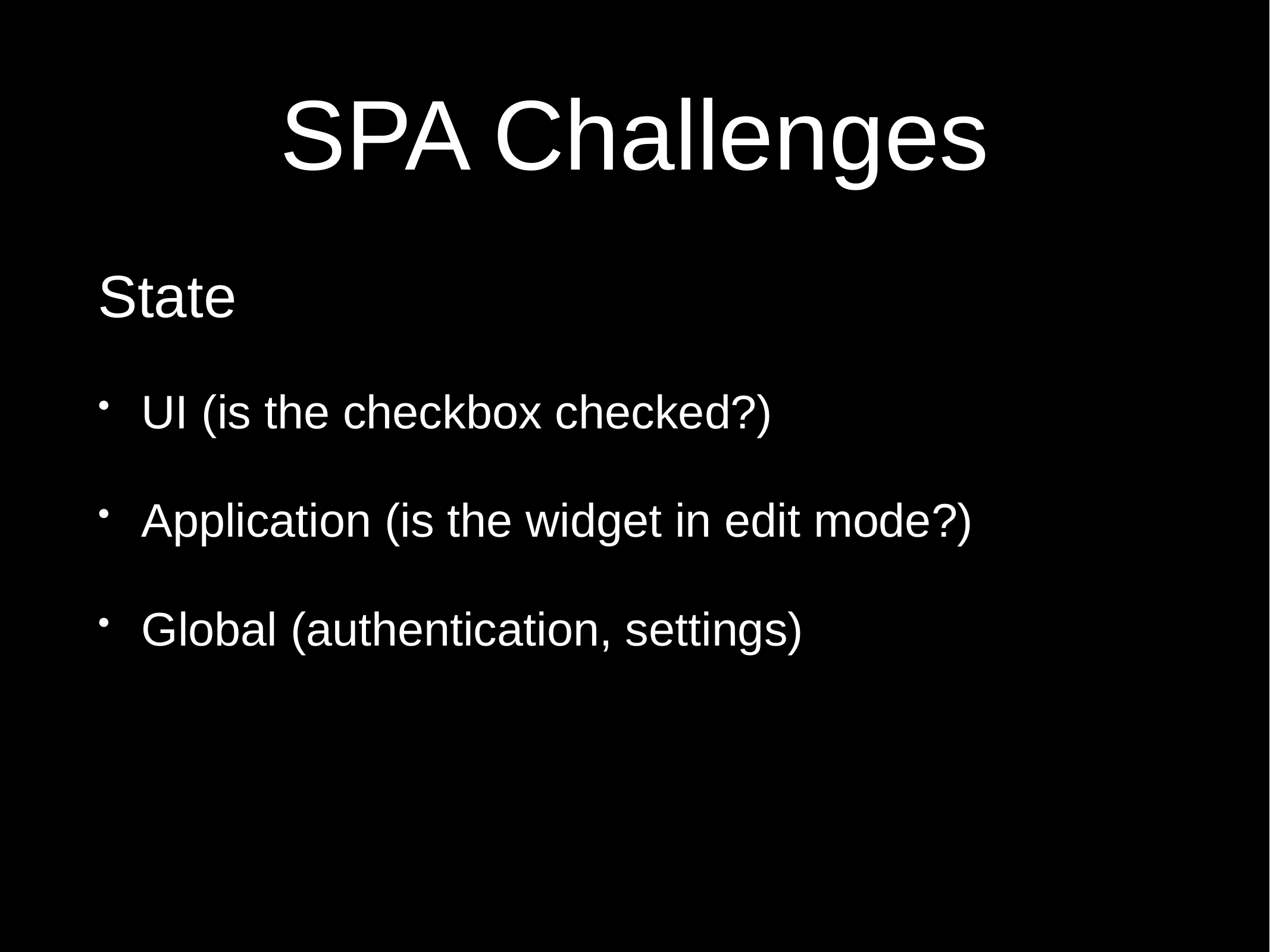

# SPA Challenges
State
UI (is the checkbox checked?)
Application (is the widget in edit mode?)
Global (authentication, settings)